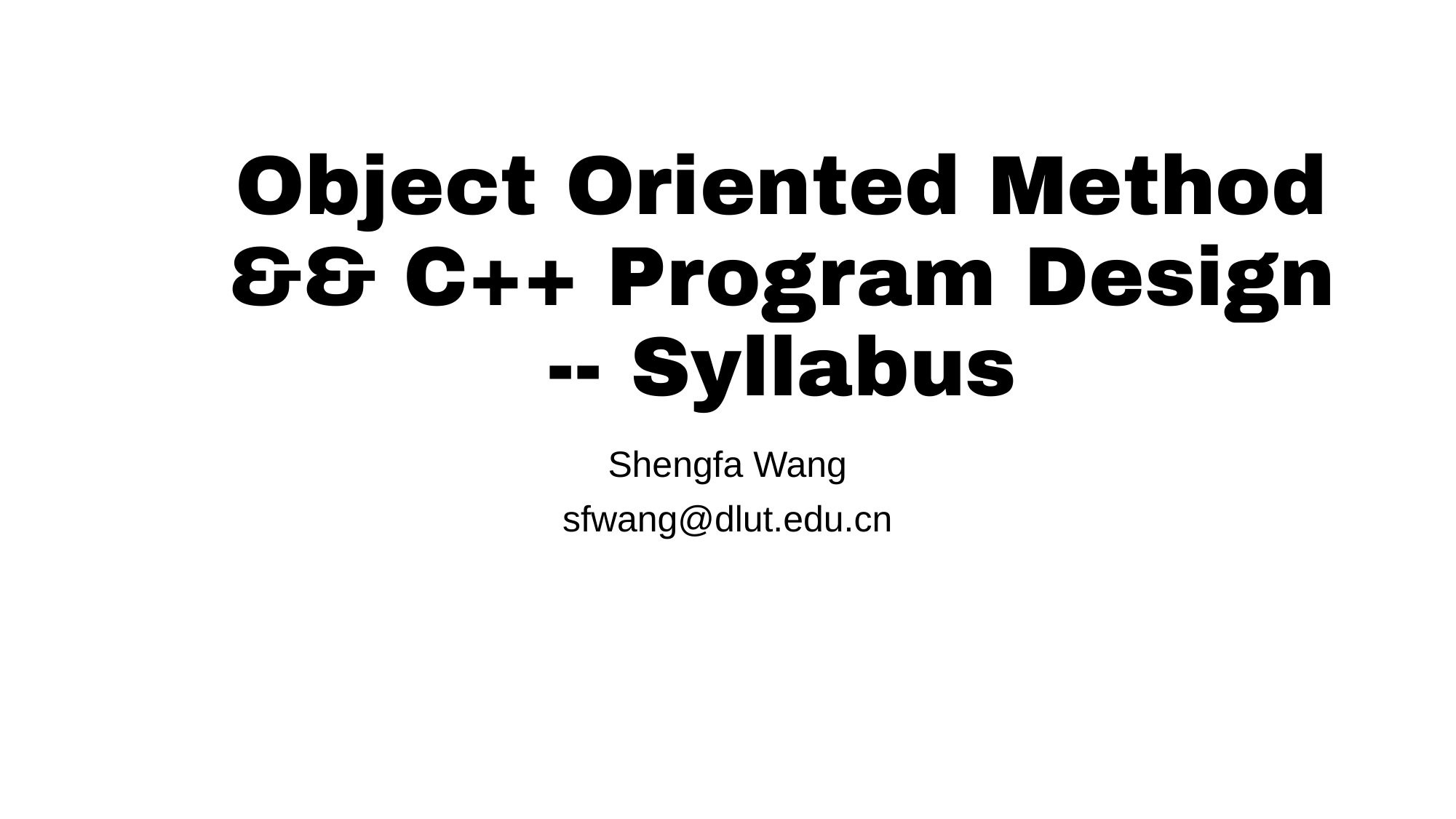

# Object Oriented Method && C++ Program Design -- Syllabus
Shengfa Wang
sfwang@dlut.edu.cn